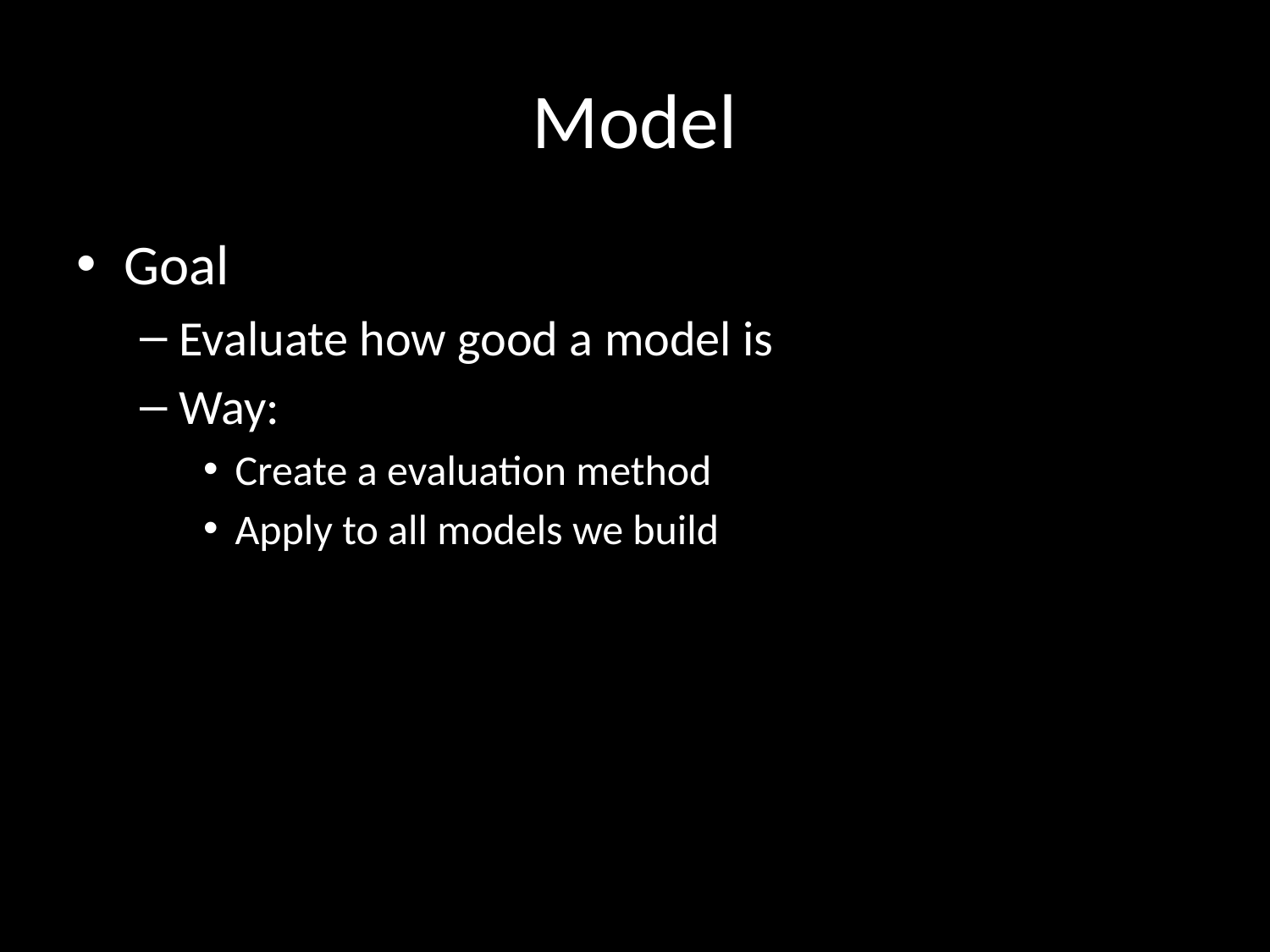

# Model
Goal
Evaluate how good a model is
Way:
Create a evaluation method
Apply to all models we build